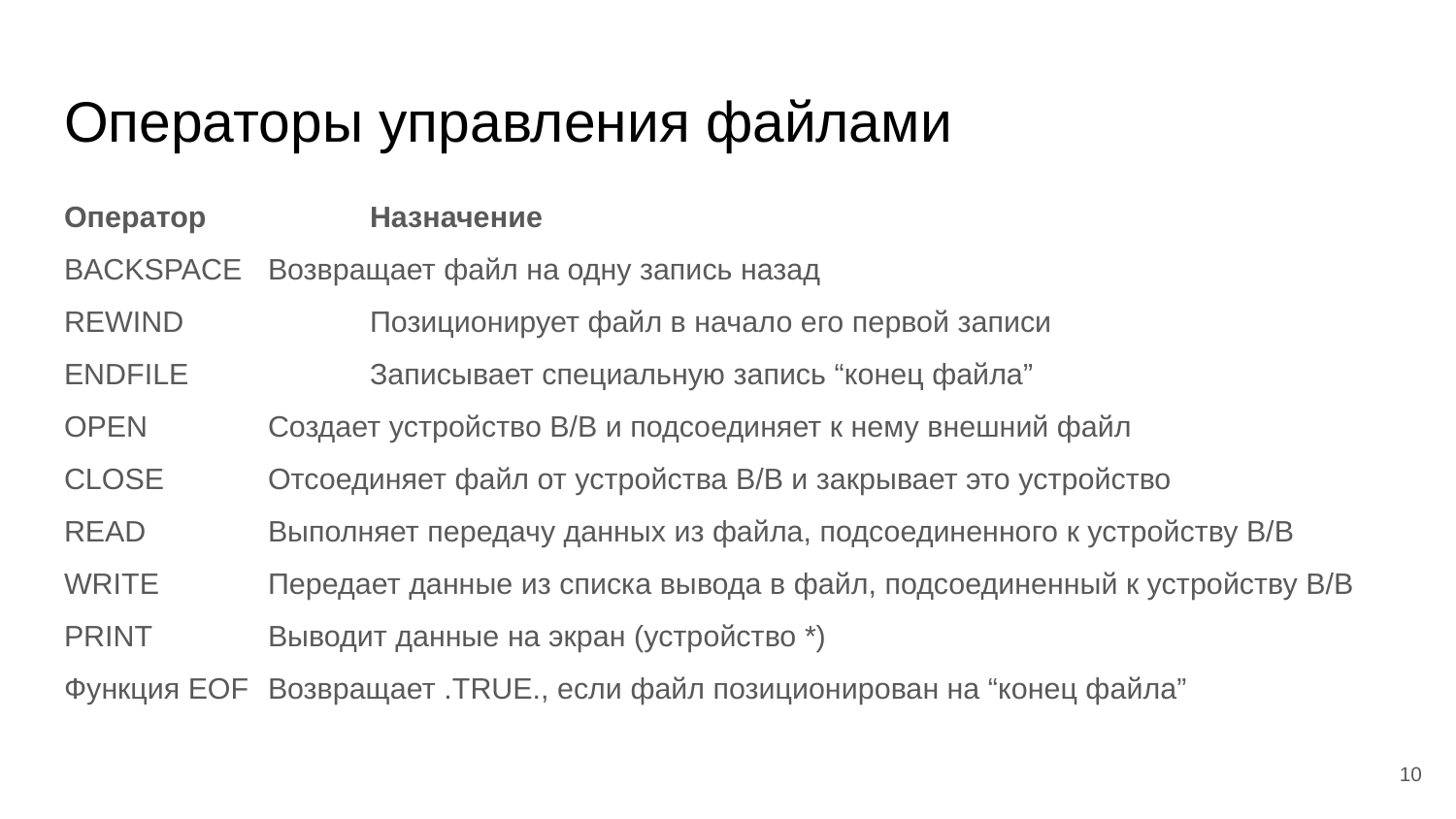

# Операторы управления файлами
Оператор		Назначение
BACKSPACE	Возвращает файл на одну запись назад
REWIND		Позиционирует файл в начало его первой записи
ENDFILE		Записывает специальную запись “конец файла”
OPEN		Создает устройство В/В и подсоединяет к нему внешний файл
CLOSE		Отсоединяет файл от устройства В/В и закрывает это устройство
READ		Выполняет передачу данных из файла, подсоединенного к устройству В/В
WRITE		Передает данные из списка вывода в файл, подсоединенный к устройству В/В
PRINT		Выводит данные на экран (устройство *)
Функция EOF	Возвращает .TRUE., если файл позиционирован на “конец файла”
10